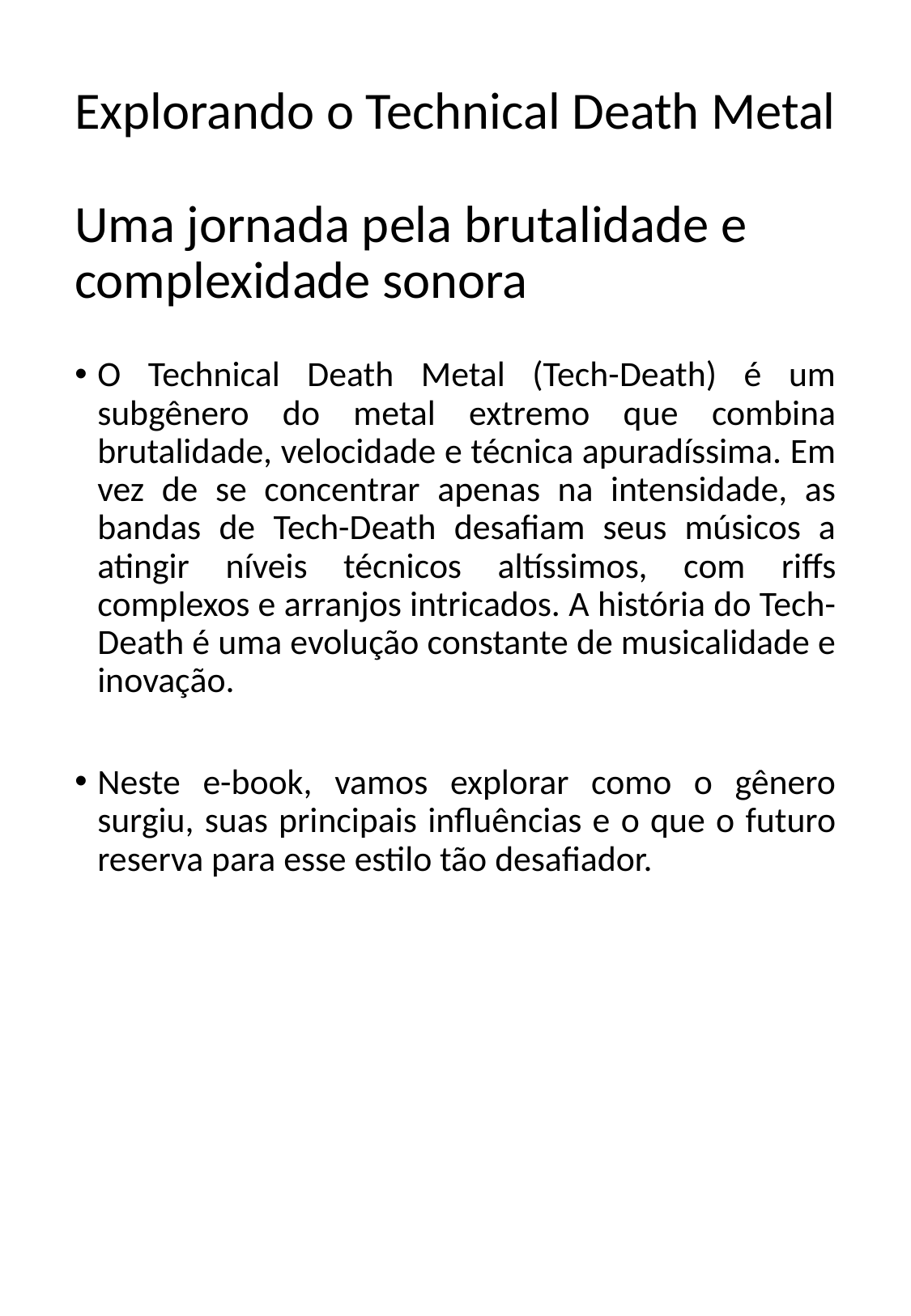

# Explorando o Technical Death Metal Uma jornada pela brutalidade e complexidade sonora
O Technical Death Metal (Tech-Death) é um subgênero do metal extremo que combina brutalidade, velocidade e técnica apuradíssima. Em vez de se concentrar apenas na intensidade, as bandas de Tech-Death desafiam seus músicos a atingir níveis técnicos altíssimos, com riffs complexos e arranjos intricados. A história do Tech-Death é uma evolução constante de musicalidade e inovação.

Neste e-book, vamos explorar como o gênero surgiu, suas principais influências e o que o futuro reserva para esse estilo tão desafiador.